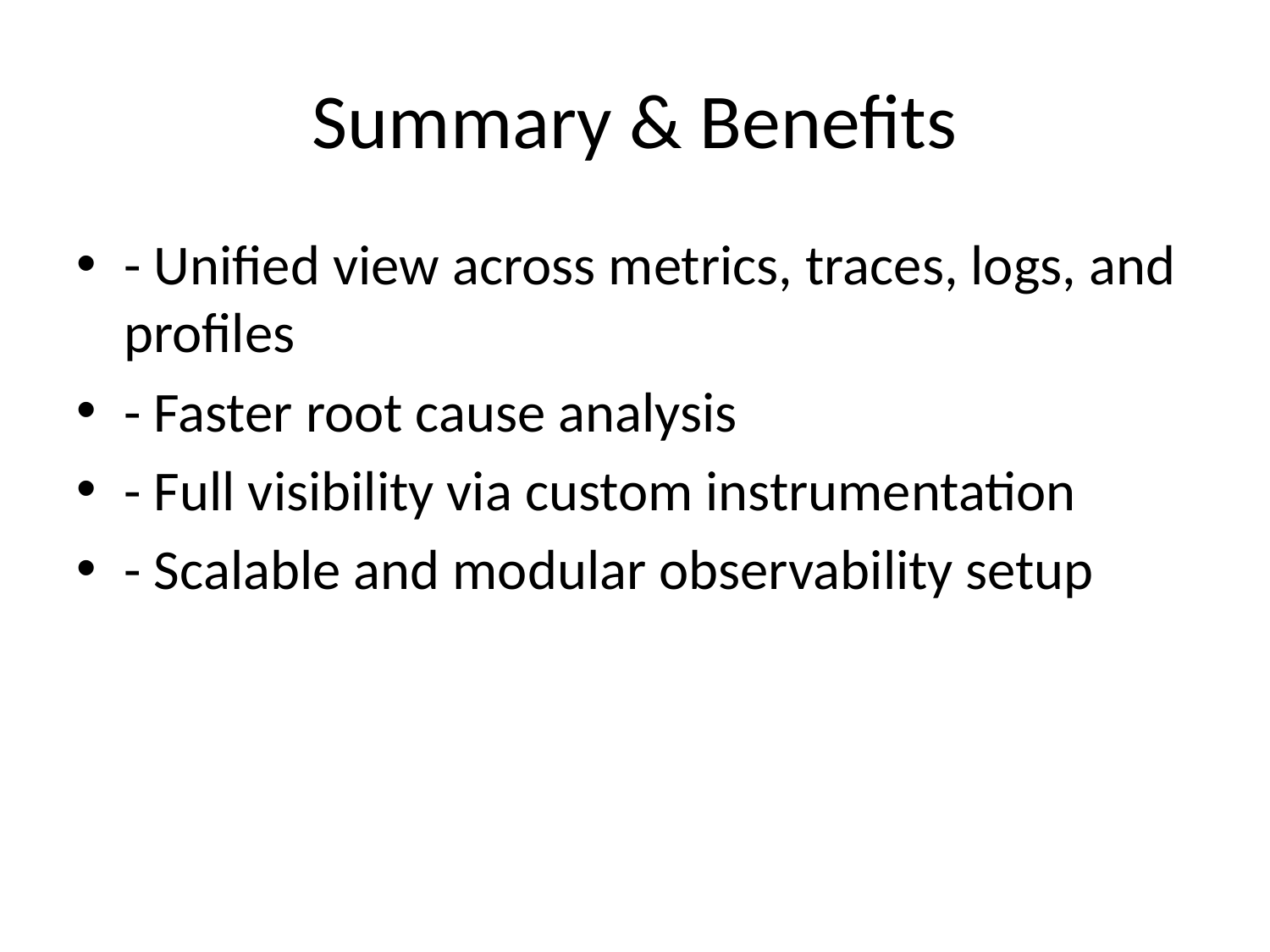

# Summary & Benefits
- Unified view across metrics, traces, logs, and profiles
- Faster root cause analysis
- Full visibility via custom instrumentation
- Scalable and modular observability setup